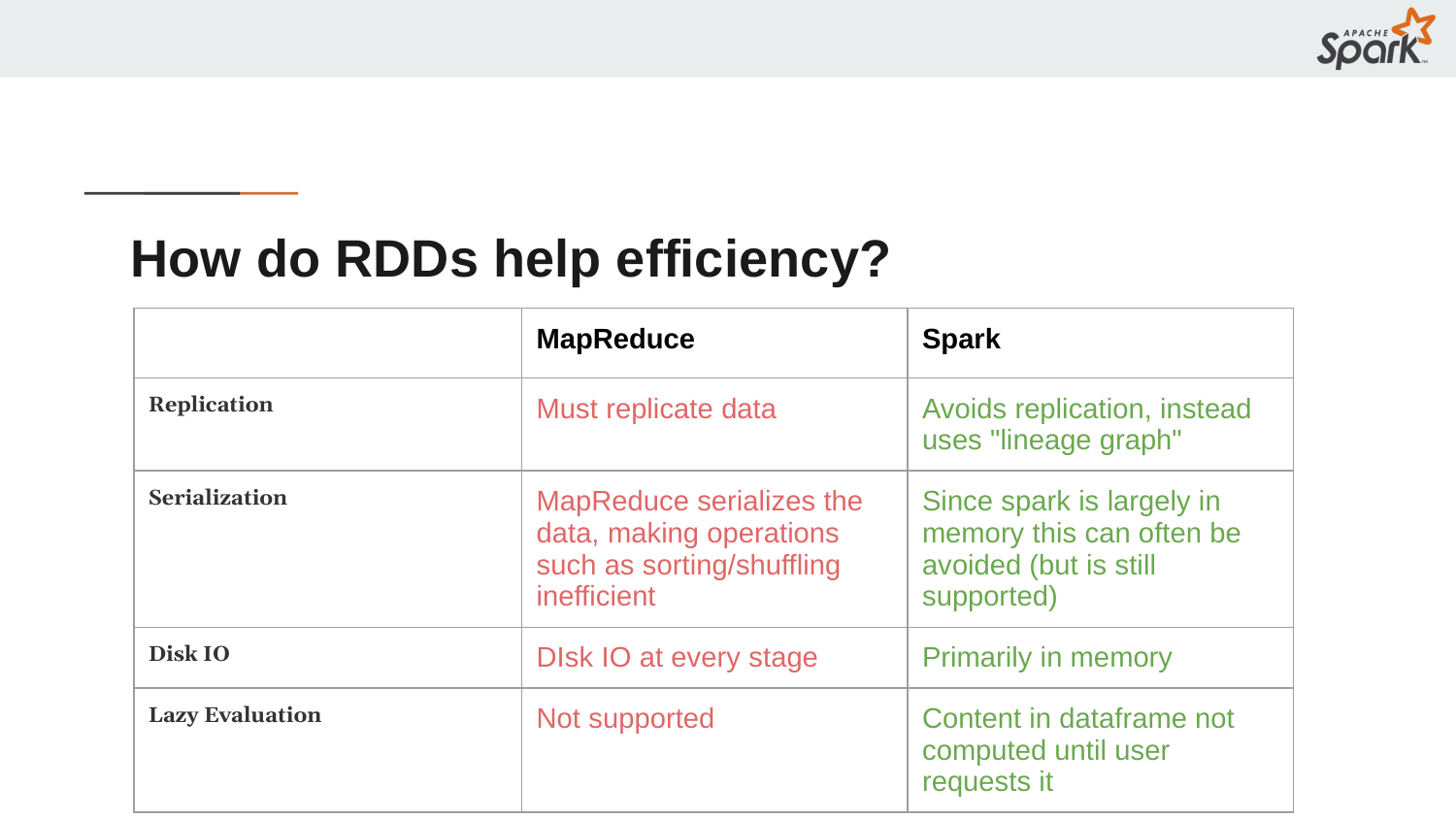

# How do RDDs help efficiency?
|  | MapReduce | Spark |
| --- | --- | --- |
| Replication | Must replicate data | Avoids replication, instead uses "lineage graph" |
| Serialization | MapReduce serializes the data, making operations such as sorting/shuffling inefficient | Since spark is largely in memory this can often be avoided (but is still supported) |
| Disk IO | DIsk IO at every stage | Primarily in memory |
| Lazy Evaluation | Not supported | Content in dataframe not computed until user requests it |